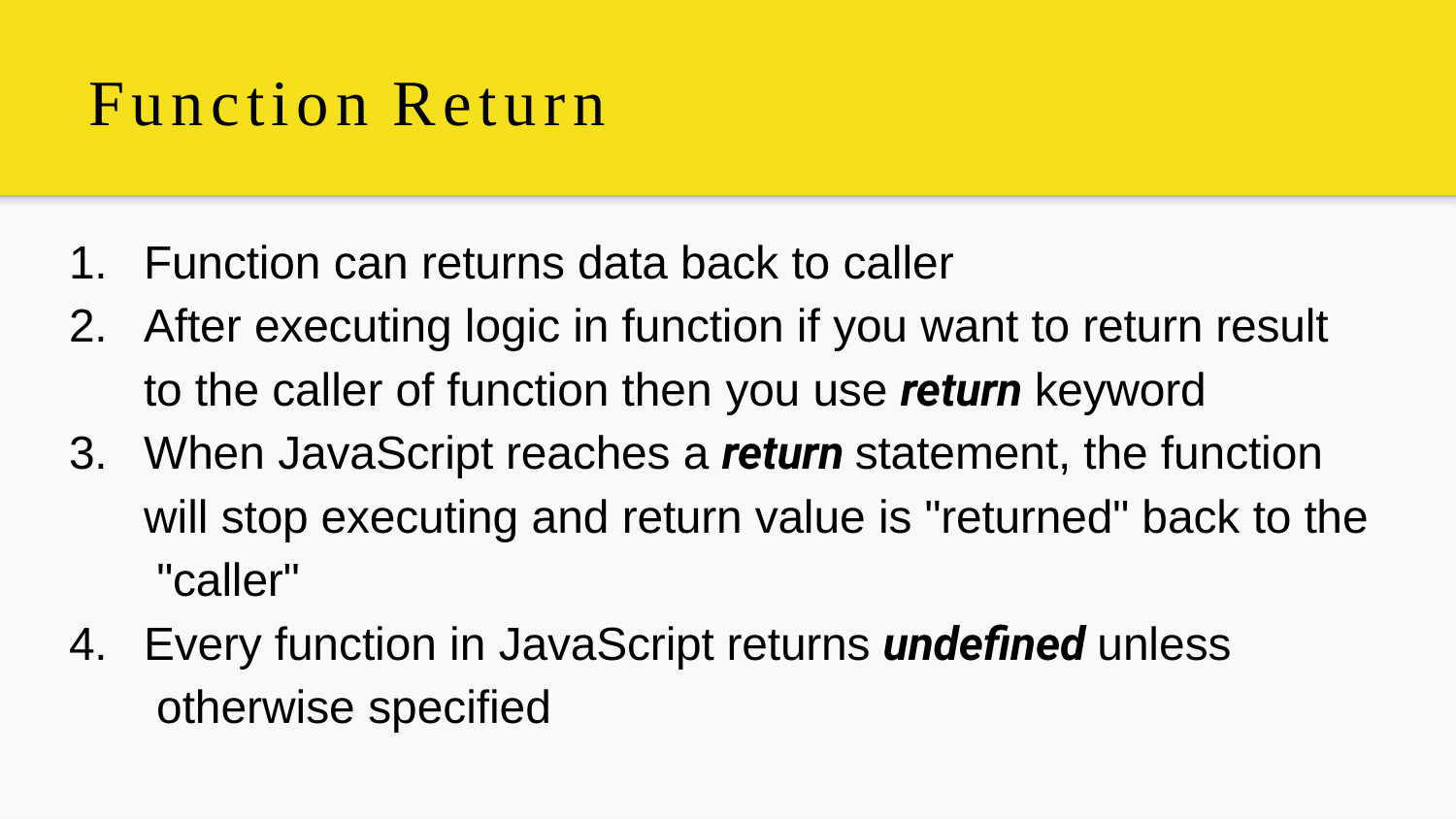

# Function Return

Function can returns data back to caller
After executing logic in function if you want to return result  to the caller of function then you use return keyword
When JavaScript reaches a return statement, the function  will stop executing and return value is "returned" back to the  "caller"
Every function in JavaScript returns undeﬁned unless  otherwise speciﬁed